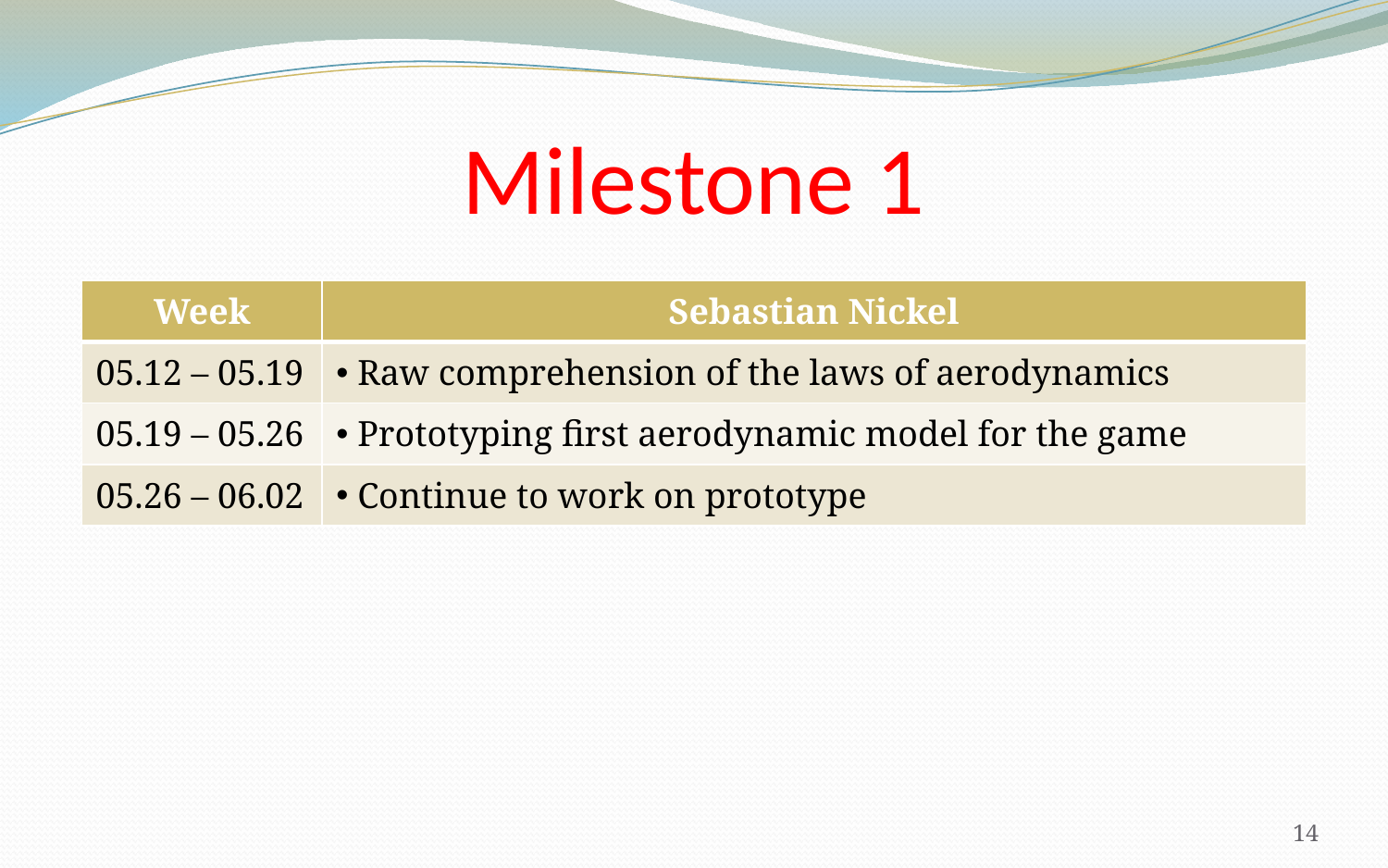

# Milestone 1

| Week | Sebastian Nickel |
| --- | --- |
| 05.12 – 05.19 | Raw comprehension of the laws of aerodynamics |
| 05.19 – 05.26 | Prototyping first aerodynamic model for the game |
| 05.26 – 06.02 | Continue to work on prototype |
14